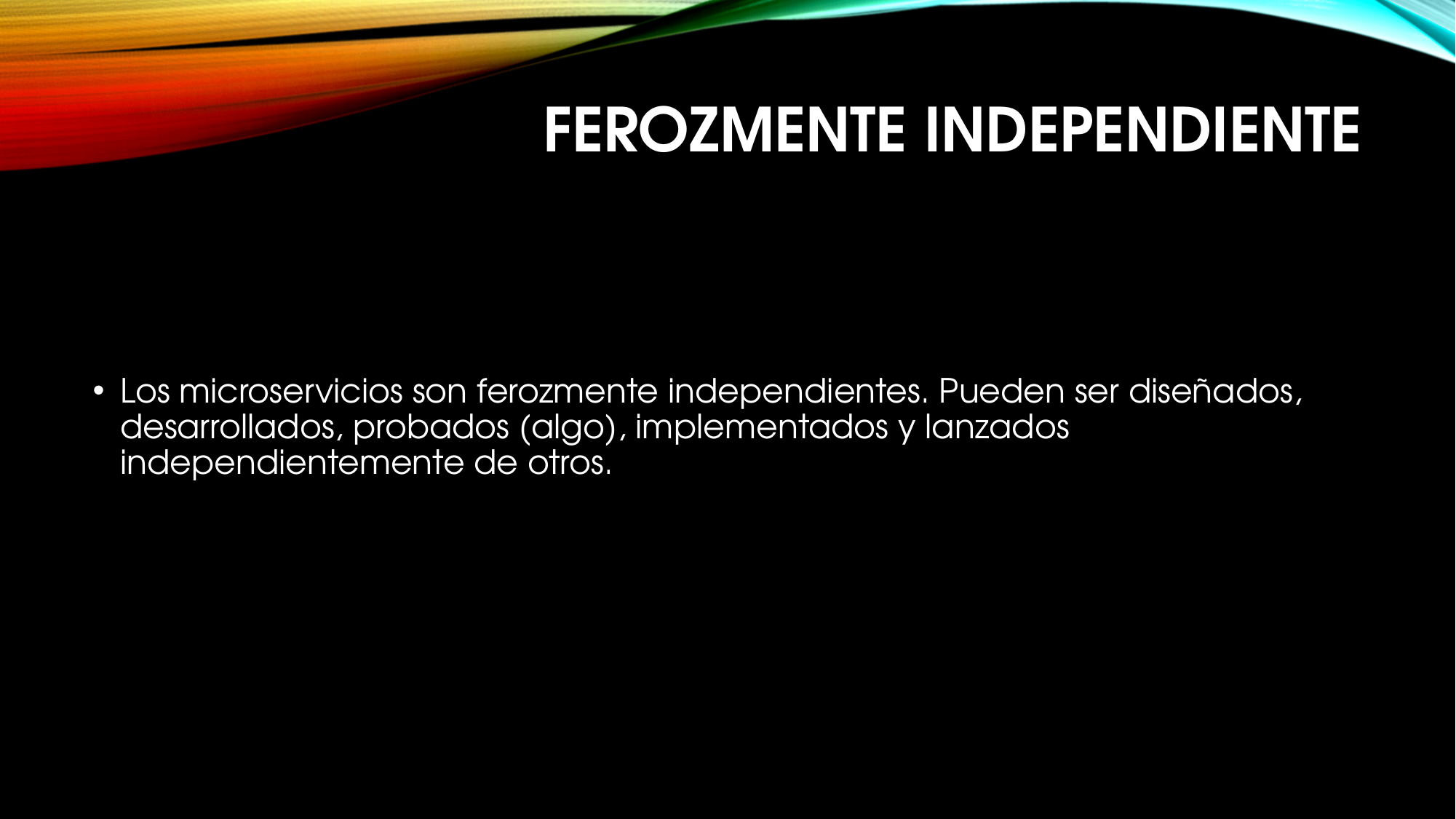

# Ferozmente independiente

Los microservicios son ferozmente independientes. Pueden ser diseñados, desarrollados, probados (algo), implementados y lanzados independientemente de otros.